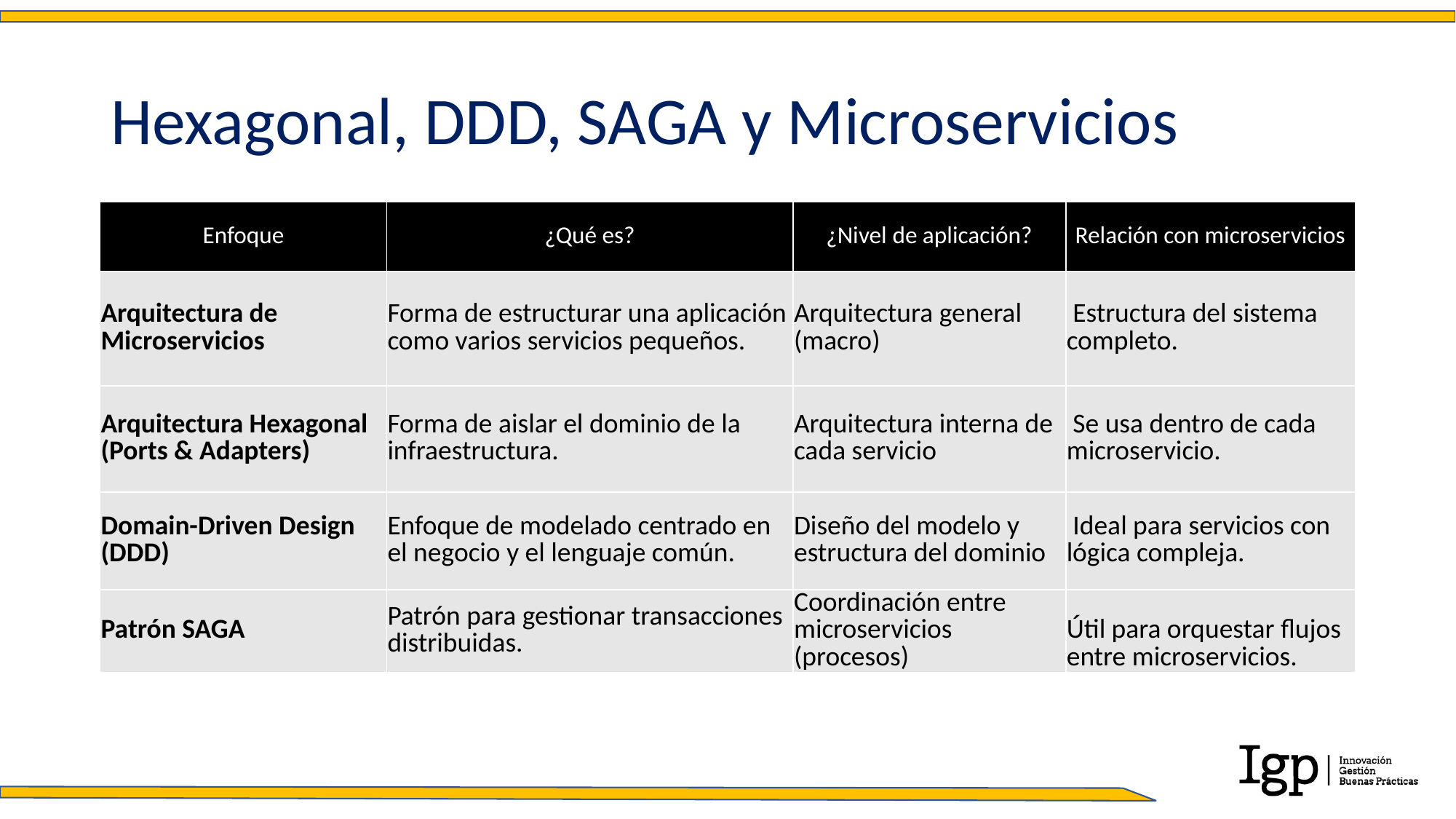

# Hexagonal, DDD, SAGA y Microservicios
| Enfoque | ¿Qué es? | ¿Nivel de aplicación? | Relación con microservicios |
| --- | --- | --- | --- |
| Arquitectura de Microservicios | Forma de estructurar una aplicación como varios servicios pequeños. | Arquitectura general (macro) | Estructura del sistema completo. |
| Arquitectura Hexagonal (Ports & Adapters) | Forma de aislar el dominio de la infraestructura. | Arquitectura interna de cada servicio | Se usa dentro de cada microservicio. |
| Domain-Driven Design (DDD) | Enfoque de modelado centrado en el negocio y el lenguaje común. | Diseño del modelo y estructura del dominio | Ideal para servicios con lógica compleja. |
| Patrón SAGA | Patrón para gestionar transacciones distribuidas. | Coordinación entre microservicios (procesos) | Útil para orquestar flujos entre microservicios. |